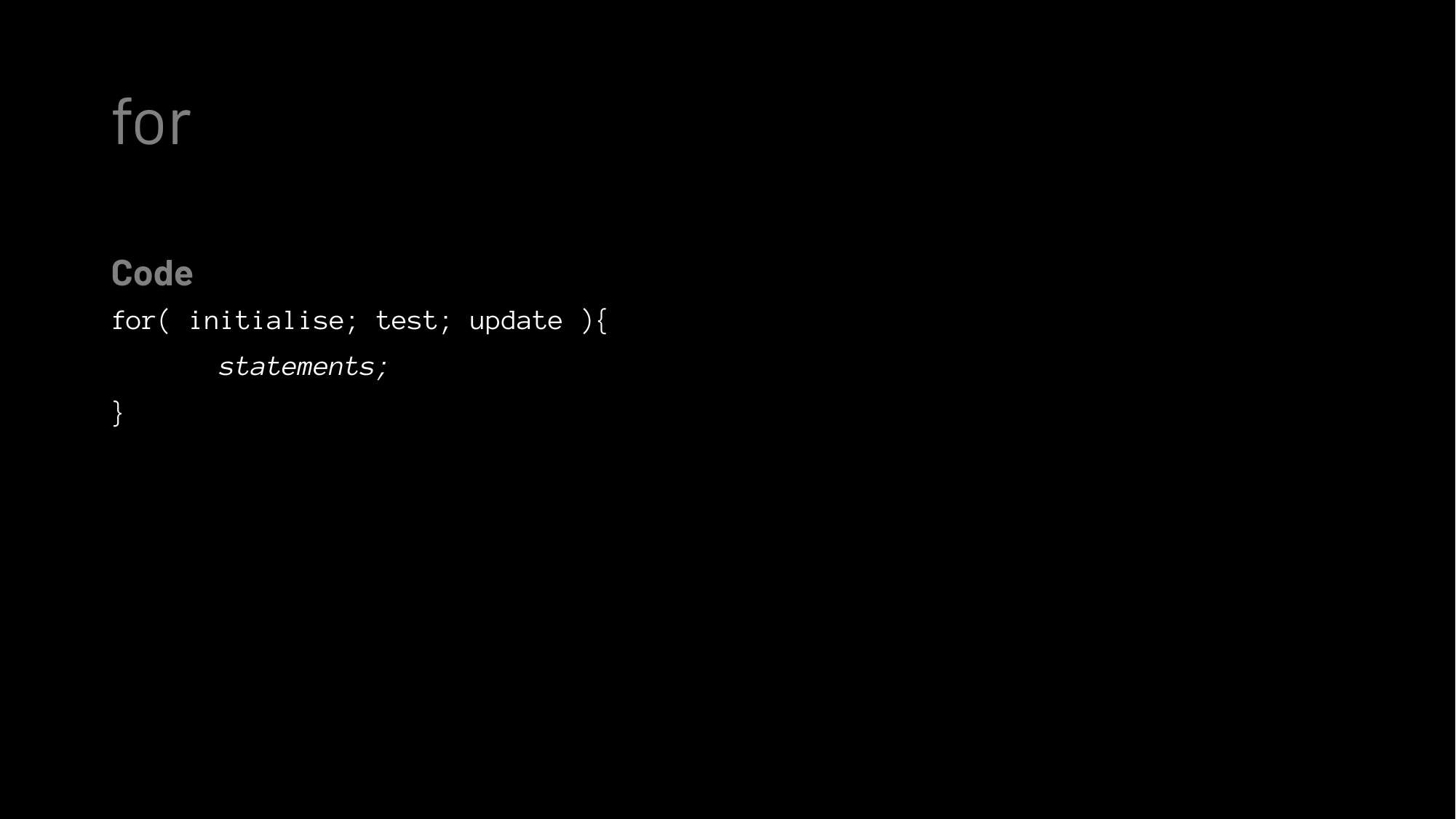

# for

Code

for( initialise; test; update ){
	statements;
}